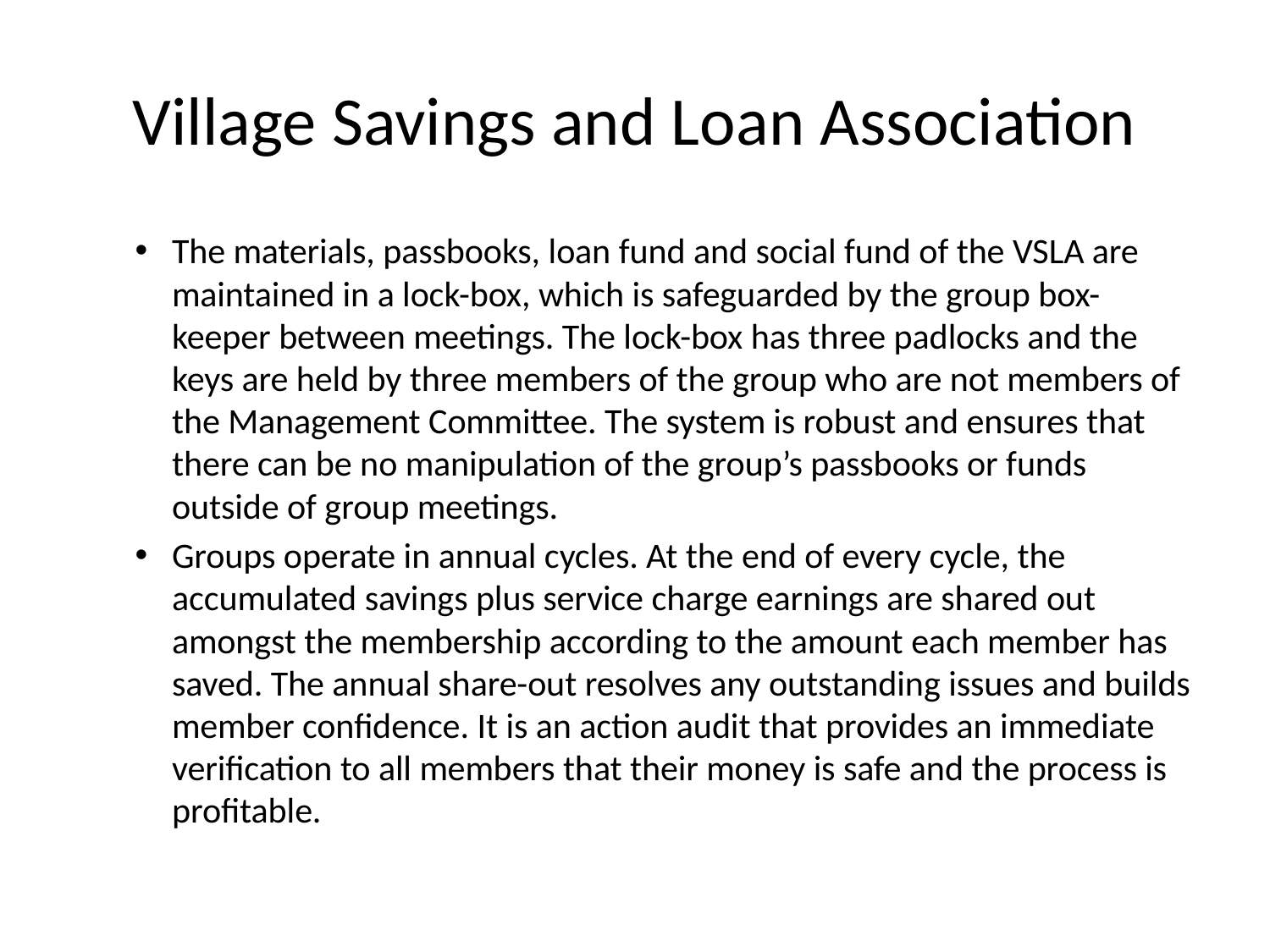

# Village Savings and Loan Association
The materials, passbooks, loan fund and social fund of the VSLA are maintained in a lock-box, which is safeguarded by the group box-keeper between meetings. The lock-box has three padlocks and the keys are held by three members of the group who are not members of the Management Committee. The system is robust and ensures that there can be no manipulation of the group’s passbooks or funds outside of group meetings.
Groups operate in annual cycles. At the end of every cycle, the accumulated savings plus service charge earnings are shared out amongst the membership according to the amount each member has saved. The annual share-out resolves any outstanding issues and builds member confidence. It is an action audit that provides an immediate verification to all members that their money is safe and the process is profitable.